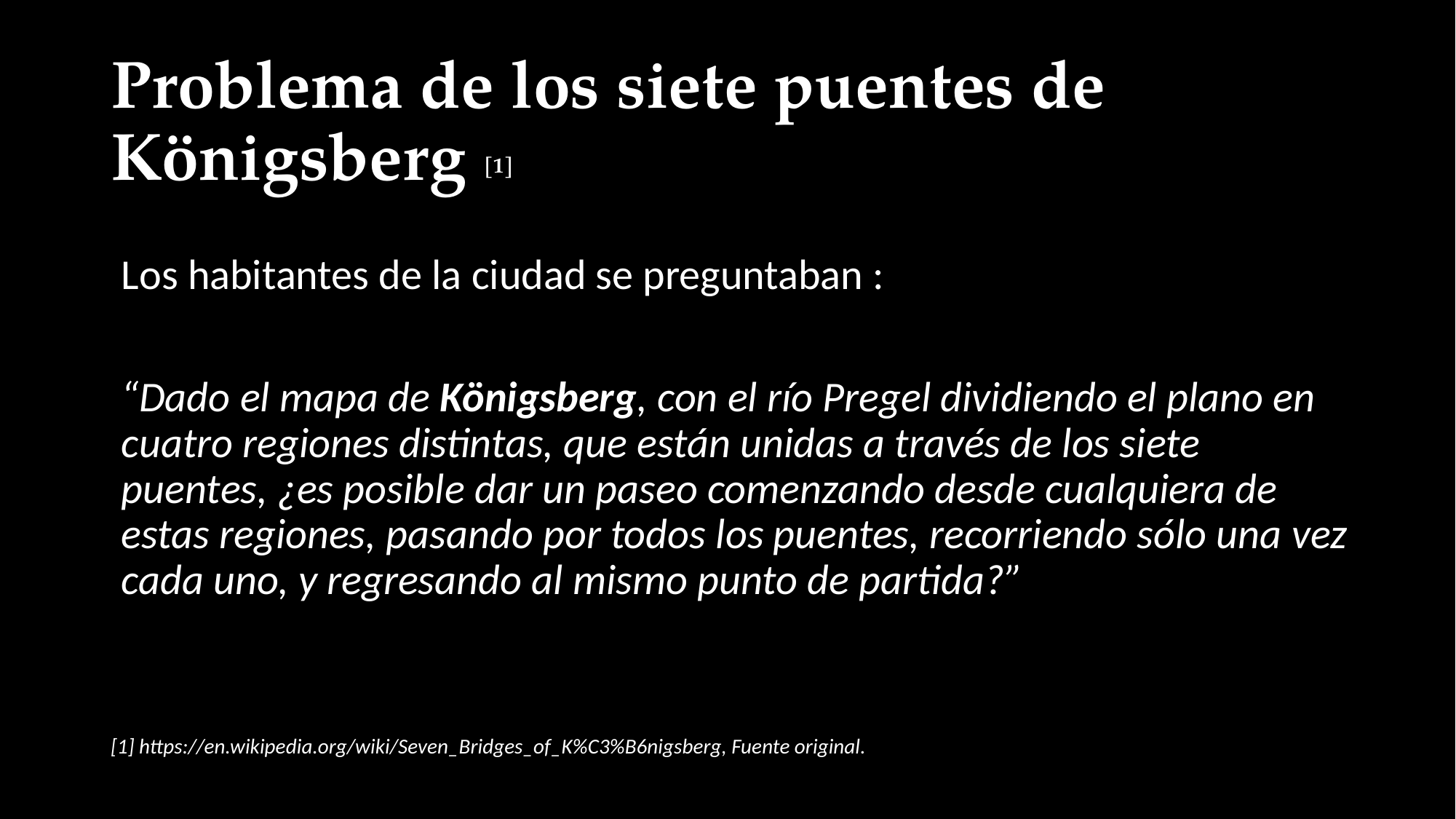

# Problema de los siete puentes de Königsberg [1]

Los habitantes de la ciudad se preguntaban :

“Dado el mapa de Königsberg, con el río Pregel dividiendo el plano en cuatro regiones distintas, que están unidas a través de los siete puentes, ¿es posible dar un paseo comenzando desde cualquiera de estas regiones, pasando por todos los puentes, recorriendo sólo una vez cada uno, y regresando al mismo punto de partida?”
[1] https://en.wikipedia.org/wiki/Seven_Bridges_of_K%C3%B6nigsberg, Fuente original.